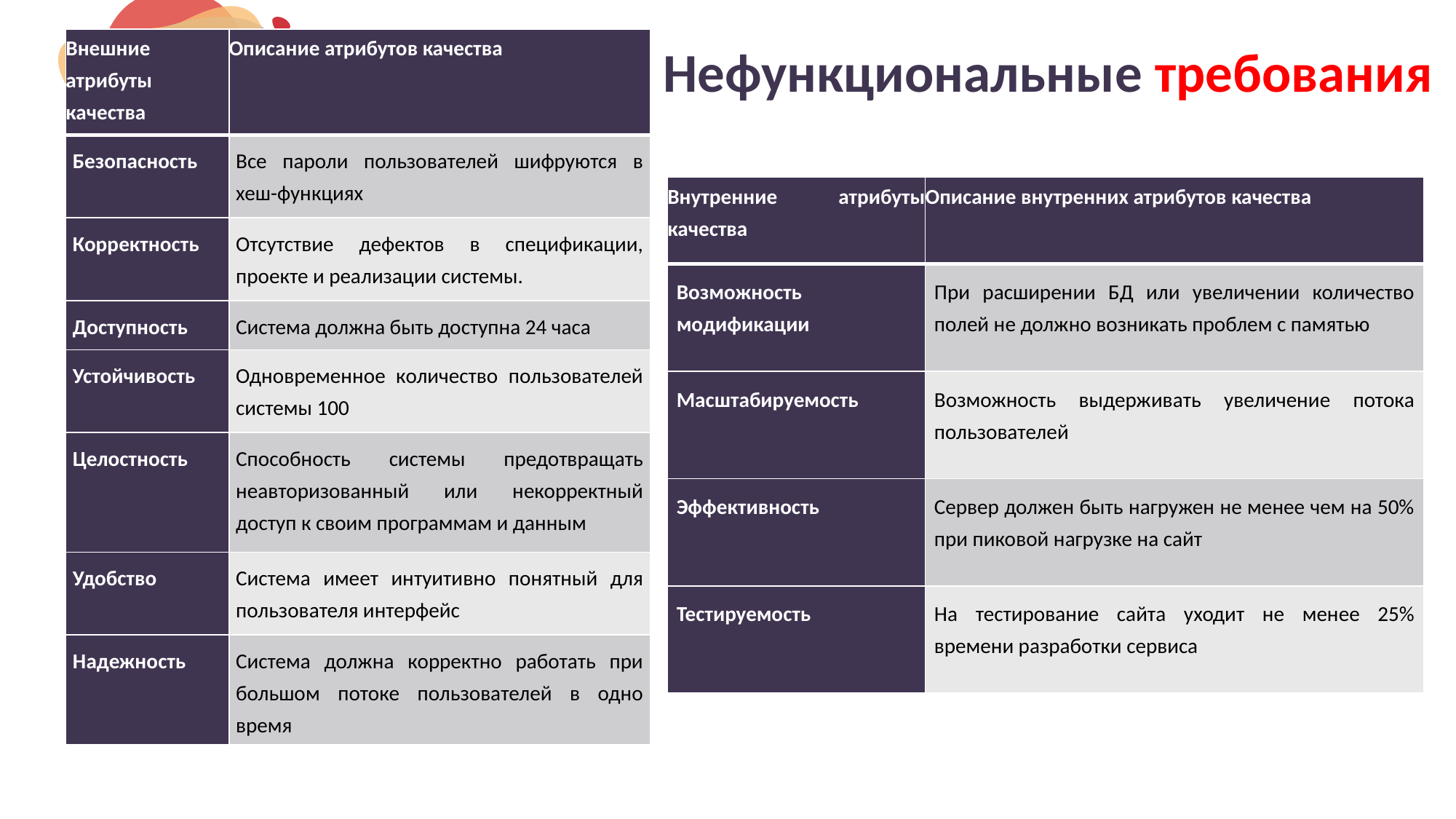

# Нефункциональные требования
| Внешние атрибуты качества | Описание атрибутов качества |
| --- | --- |
| Безопасность | Все пароли пользователей шифруются в хеш-функциях |
| Корректность | Отсутствие дефектов в спецификации, проекте и реализации системы. |
| Доступность | Система должна быть доступна 24 часа |
| Устойчивость | Одновременное количество пользователей системы 100 |
| Целостность | Способность системы предотвращать неавторизованный или некорректный доступ к своим программам и данным |
| Удобство | Система имеет интуитивно понятный для пользователя интерфейс |
| Надежность | Система должна корректно работать при большом потоке пользователей в одно время |
| Внутренние атрибуты качества | Описание внутренних атрибутов качества |
| --- | --- |
| Возможность модификации | При расширении БД или увеличении количество полей не должно возникать проблем с памятью |
| Масштабируемость | Возможность выдерживать увеличение потока пользователей |
| Эффективность | Сервер должен быть нагружен не менее чем на 50% при пиковой нагрузке на сайт |
| Тестируемость | На тестирование сайта уходит не менее 25% времени разработки сервиса |